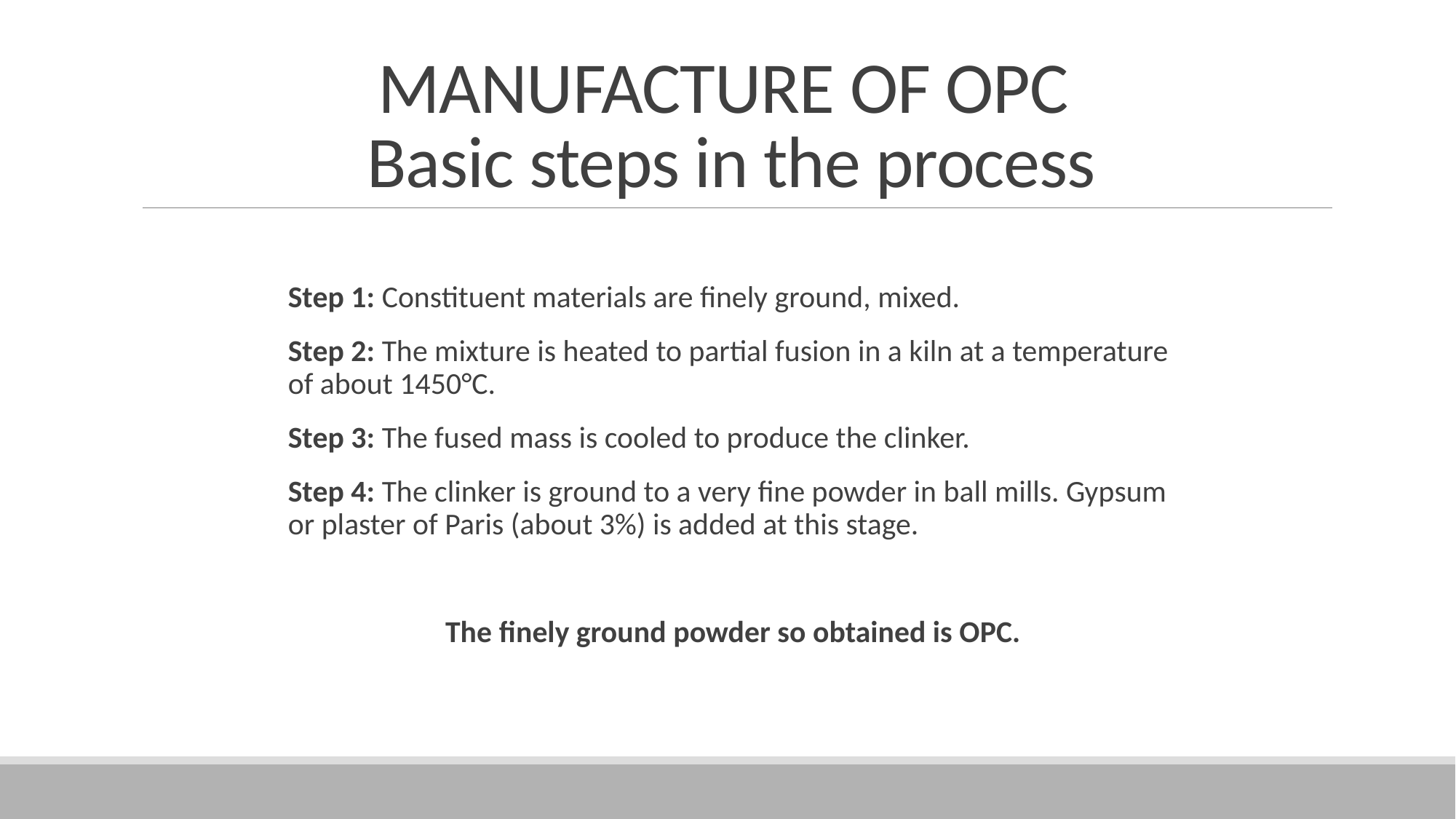

# MANUFACTURE OF OPC Basic steps in the process

Step 1: Constituent materials are finely ground, mixed.
Step 2: The mixture is heated to partial fusion in a kiln at a temperature of about 1450°C.
Step 3: The fused mass is cooled to produce the clinker.
Step 4: The clinker is ground to a very fine powder in ball mills. Gypsum or plaster of Paris (about 3%) is added at this stage.

The finely ground powder so obtained is OPC.